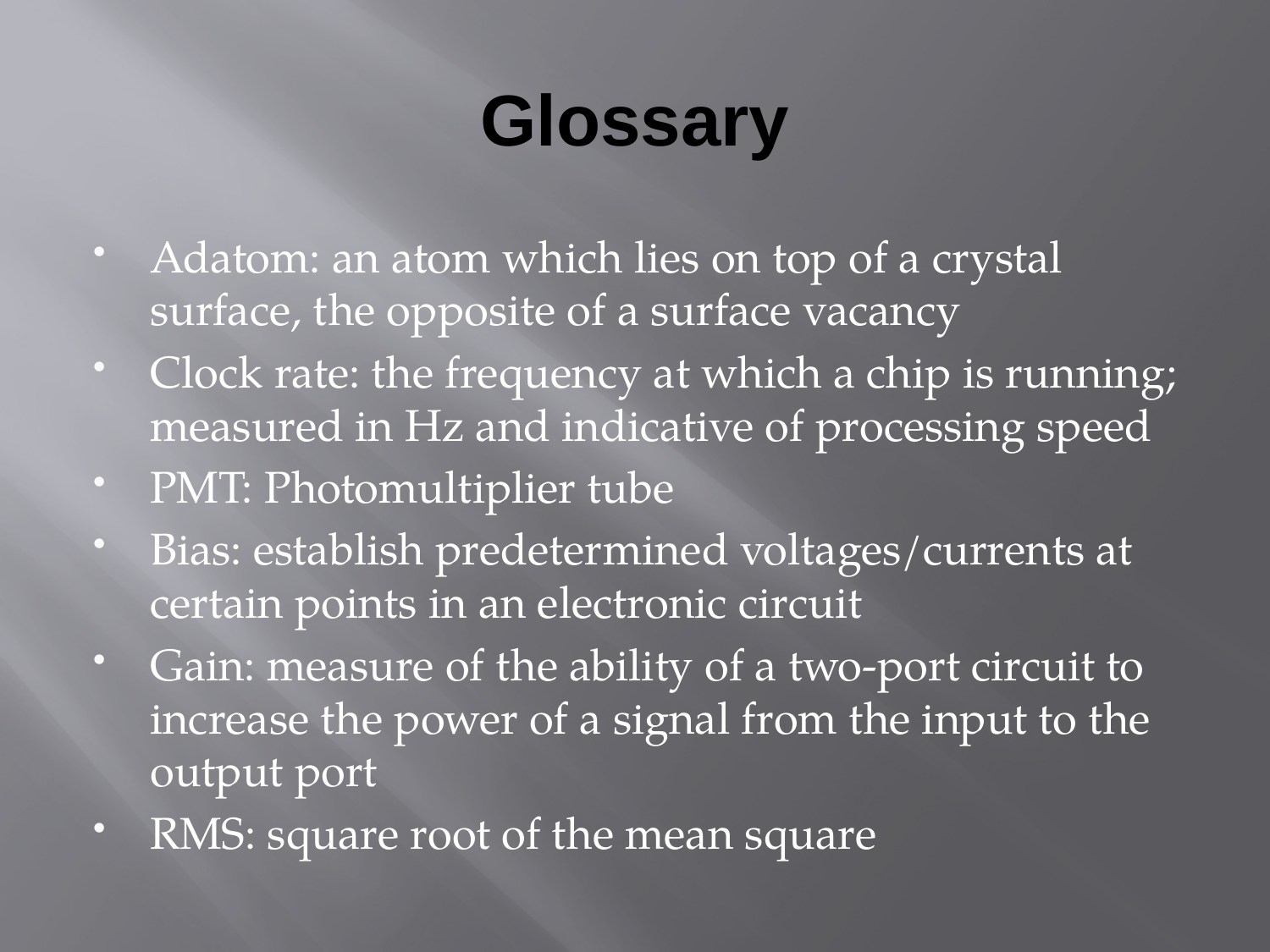

# Glossary
Adatom: an atom which lies on top of a crystal surface, the opposite of a surface vacancy
Clock rate: the frequency at which a chip is running; measured in Hz and indicative of processing speed
PMT: Photomultiplier tube
Bias: establish predetermined voltages/currents at certain points in an electronic circuit
Gain: measure of the ability of a two-port circuit to increase the power of a signal from the input to the output port
RMS: square root of the mean square